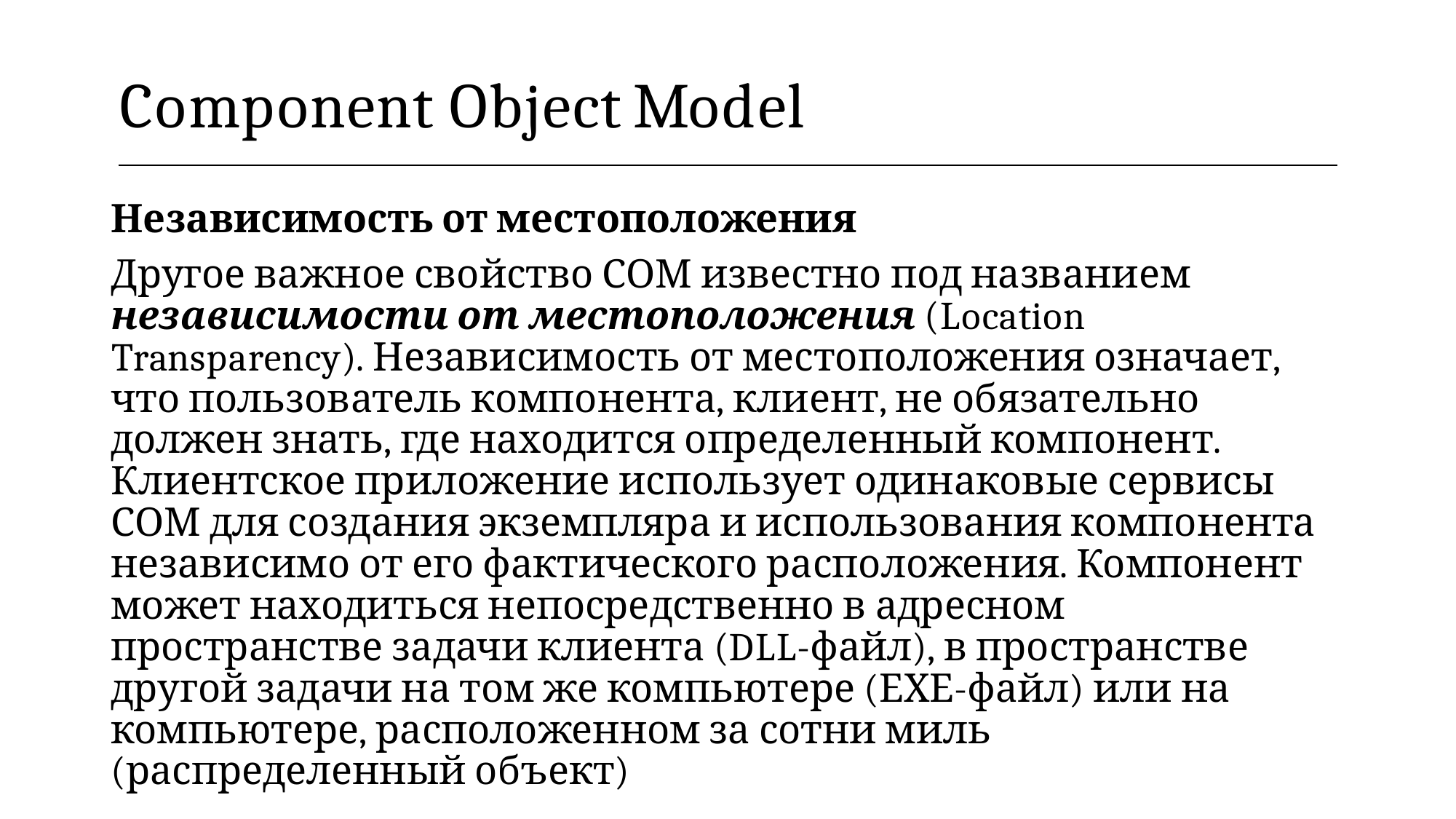

| Component Object Model |
| --- |
Независимость от местоположения
Другое важное свойство СОМ известно под названием независимости от местоположения (Location Transparency). Независимость от местоположения означает, что пользователь компонента, клиент, не обязательно должен знать, где находится определенный компонент. Клиентское приложение использует одинаковые сервисы СОМ для создания экземпляра и использования компонента независимо от его фактического расположения. Компонент может находиться непосредственно в адресном пространстве задачи клиента (DLL-файл), в пространстве другой задачи на том же компьютере (ЕХЕ-файл) или на компьютере, расположенном за сотни миль (распределенный объект)